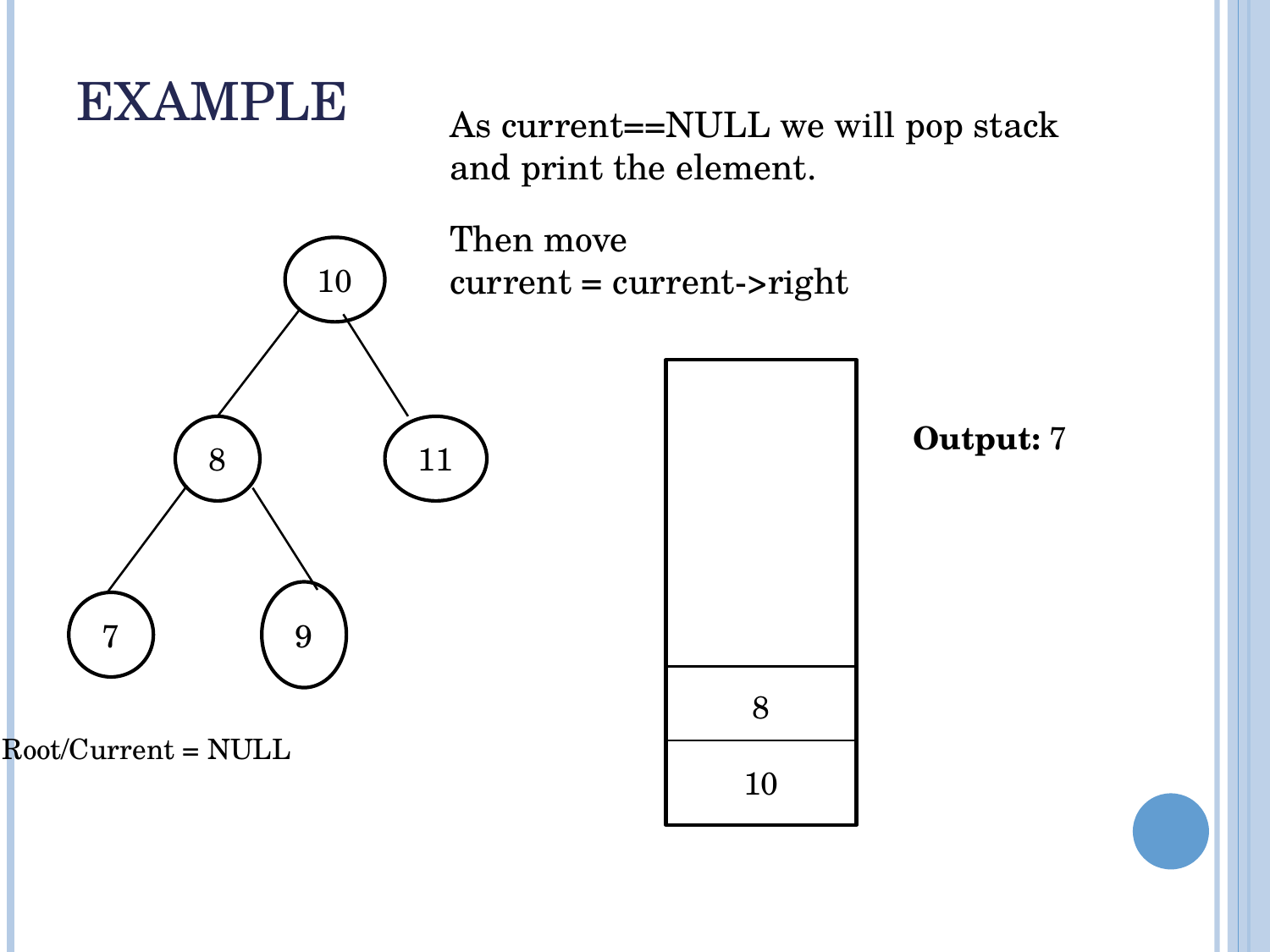

# Example
As current==NULL we will pop stack and print the element.

Then move
current = current->right
10

8

10
Output: 7
8
11
9
7
Root/Current = NULL